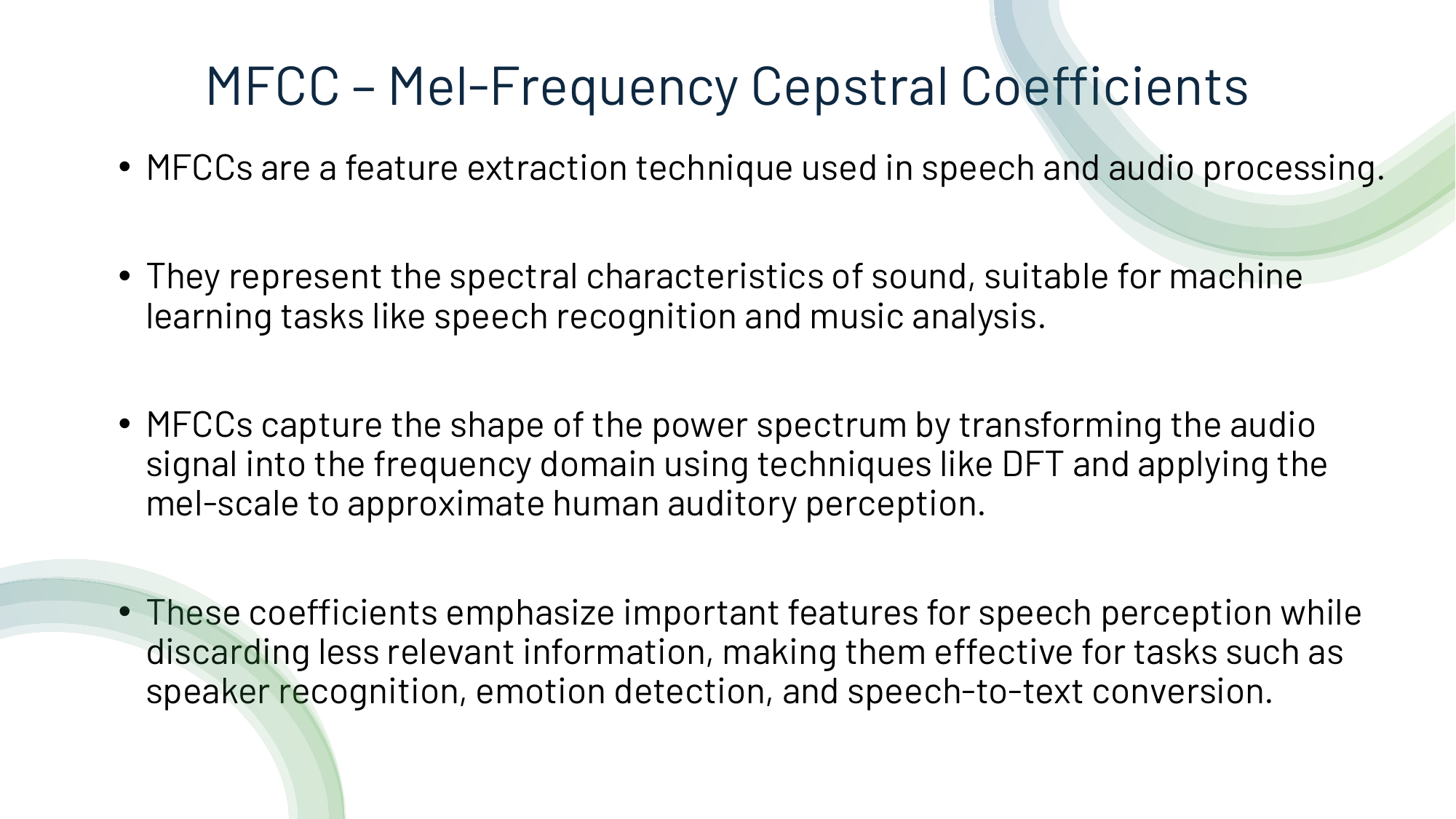

# MFCC – Mel-Frequency Cepstral Coefficients
MFCCs are a feature extraction technique used in speech and audio processing.

They represent the spectral characteristics of sound, suitable for machine learning tasks like speech recognition and music analysis.

MFCCs capture the shape of the power spectrum by transforming the audio signal into the frequency domain using techniques like DFT and applying the mel-scale to approximate human auditory perception.

These coefficients emphasize important features for speech perception while discarding less relevant information, making them effective for tasks such as speaker recognition, emotion detection, and speech-to-text conversion.